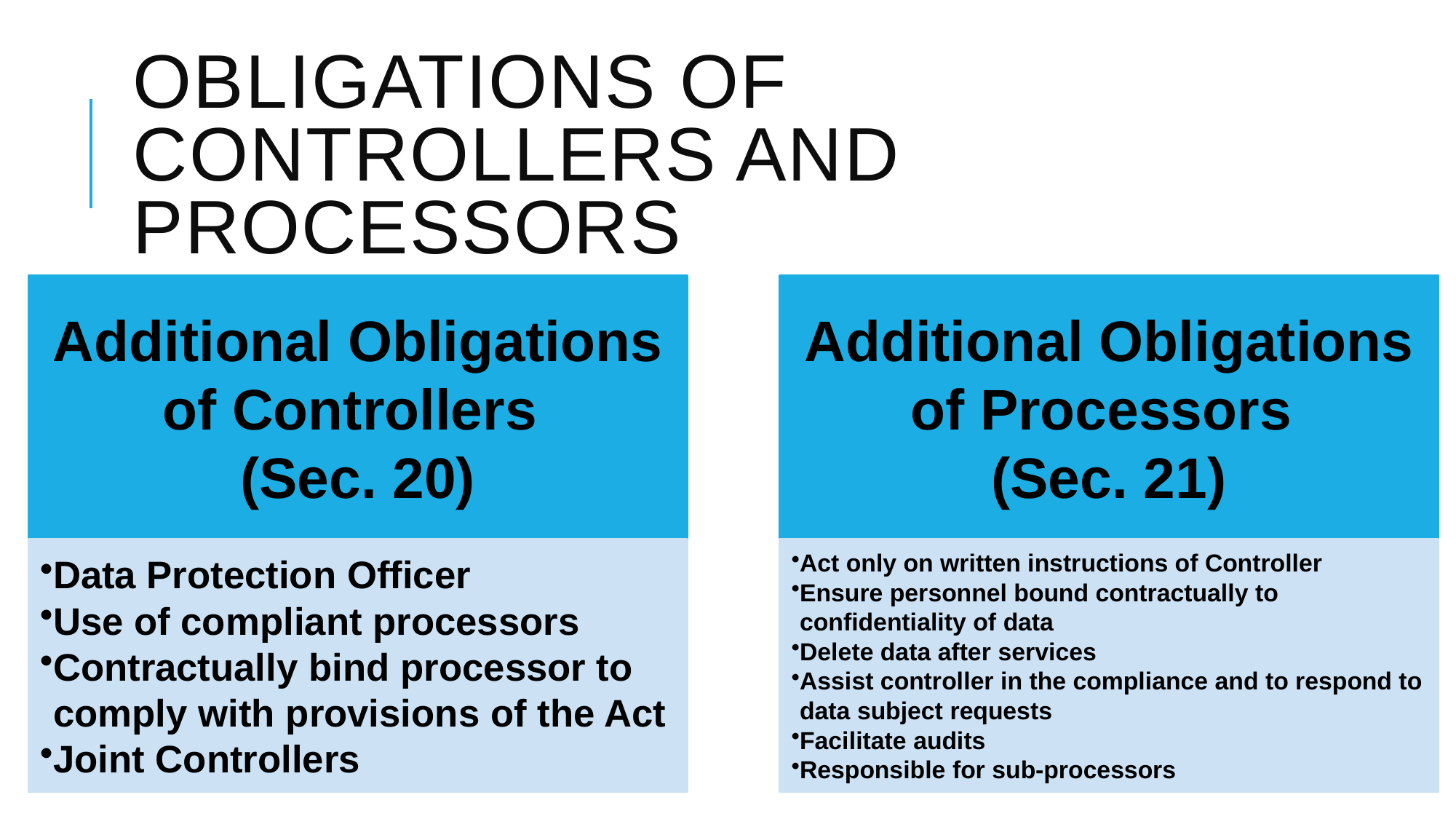

# Obligations of Controllers and Processors
Additional Obligations of Controllers
(Sec. 20)
Additional Obligations of Processors
(Sec. 21)
Act only on written instructions of Controller
Delete data after services
Contractually bind processor to comply with provisions of the Act
Assist controller in the compliance and to respond to data subject requests
Facilitate audits
Data Protection Officer
Use of compliant processors
Joint Controllers
Ensure personnel bound contractually to confidentiality of data
Responsible for sub-processors